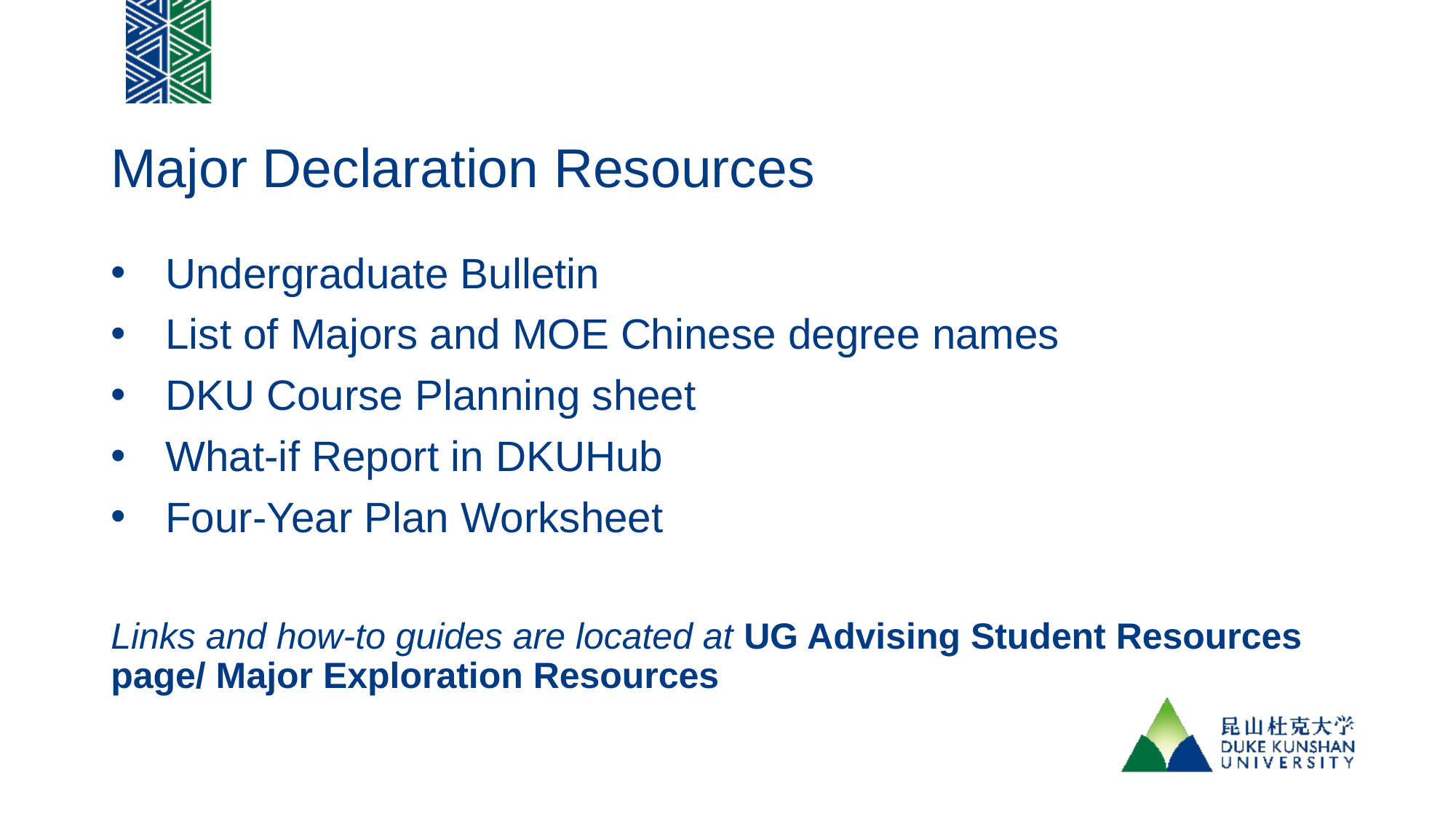

# Major Declaration Resources
Undergraduate Bulletin
List of Majors and MOE Chinese degree names
DKU Course Planning sheet
What-if Report in DKUHub
Four-Year Plan Worksheet

Links and how-to guides are located at UG Advising Student Resources page/ Major Exploration Resources